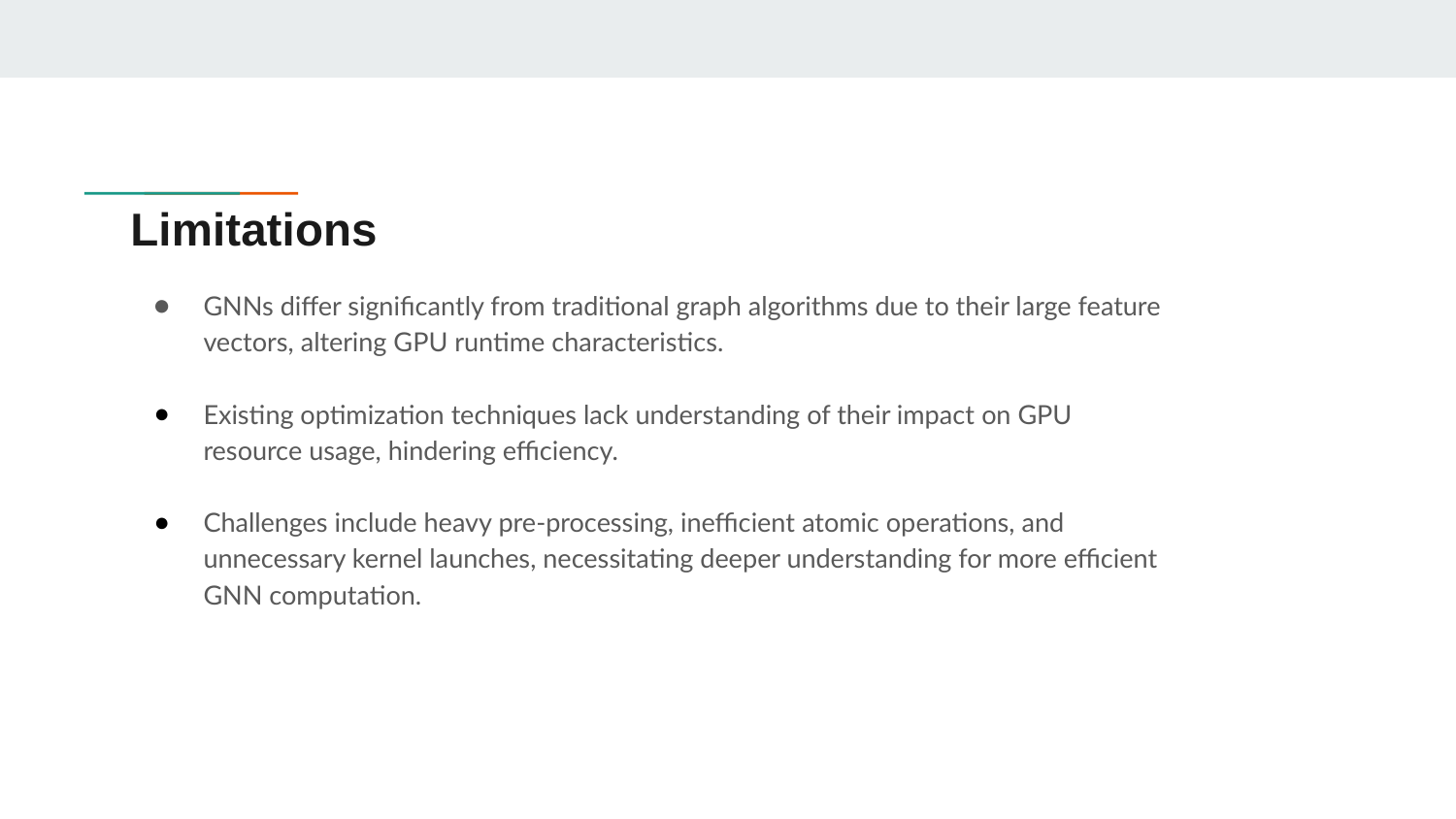

# Limitations
GNNs differ significantly from traditional graph algorithms due to their large feature vectors, altering GPU runtime characteristics.

Existing optimization techniques lack understanding of their impact on GPU resource usage, hindering efficiency.

Challenges include heavy pre-processing, inefficient atomic operations, and unnecessary kernel launches, necessitating deeper understanding for more efficient GNN computation.